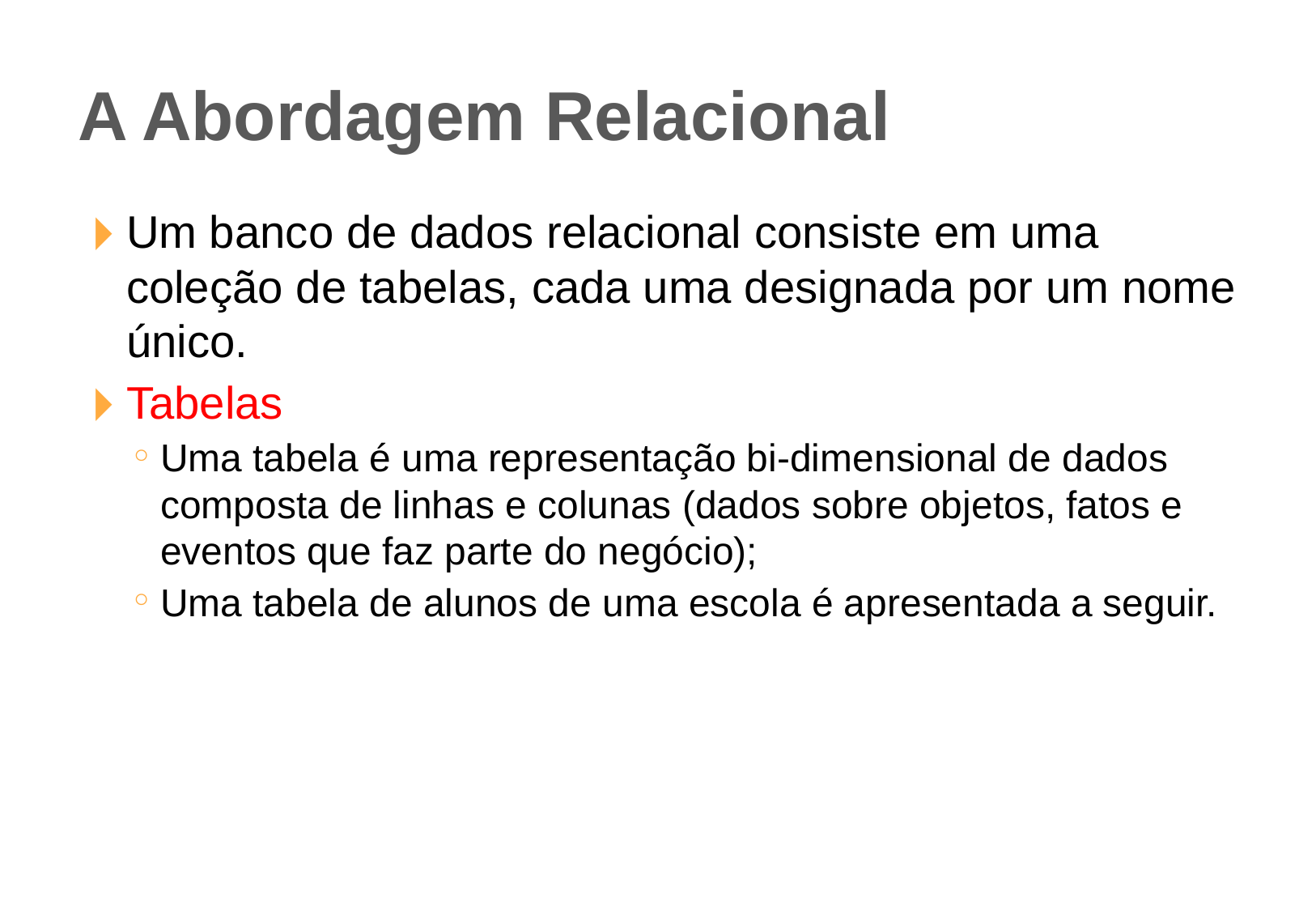

A Abordagem Relacional
Um banco de dados relacional consiste em uma coleção de tabelas, cada uma designada por um nome único.
Tabelas
Uma tabela é uma representação bi-dimensional de dados composta de linhas e colunas (dados sobre objetos, fatos e eventos que faz parte do negócio);
Uma tabela de alunos de uma escola é apresentada a seguir.